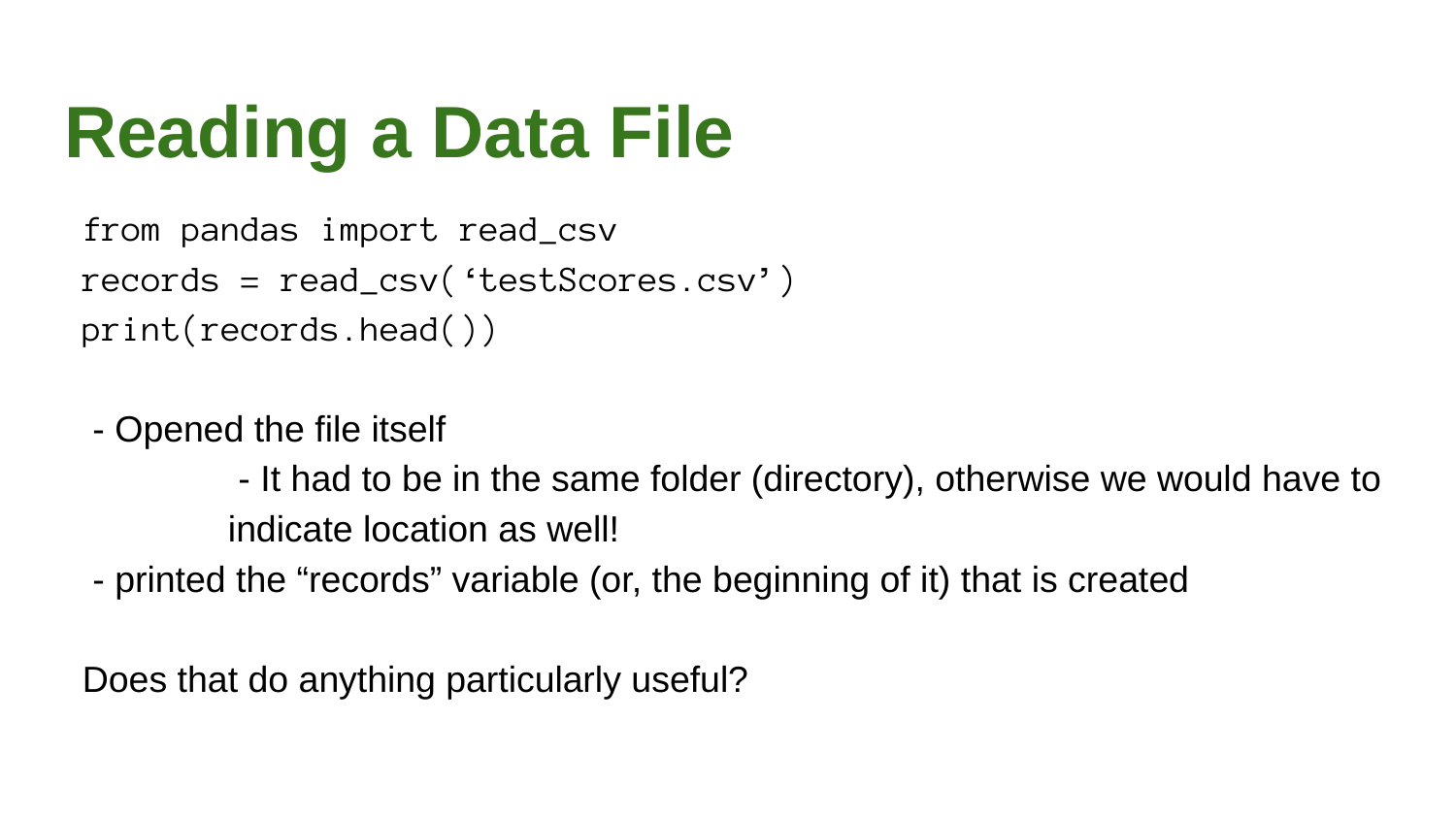

# Reading a Data File
from pandas import read_csv
records = read_csv(‘testScores.csv’)
print(records.head())

 - Opened the file itself
	 - It had to be in the same folder (directory), otherwise we would have to 	indicate location as well!
 - printed the “records” variable (or, the beginning of it) that is created

Does that do anything particularly useful?